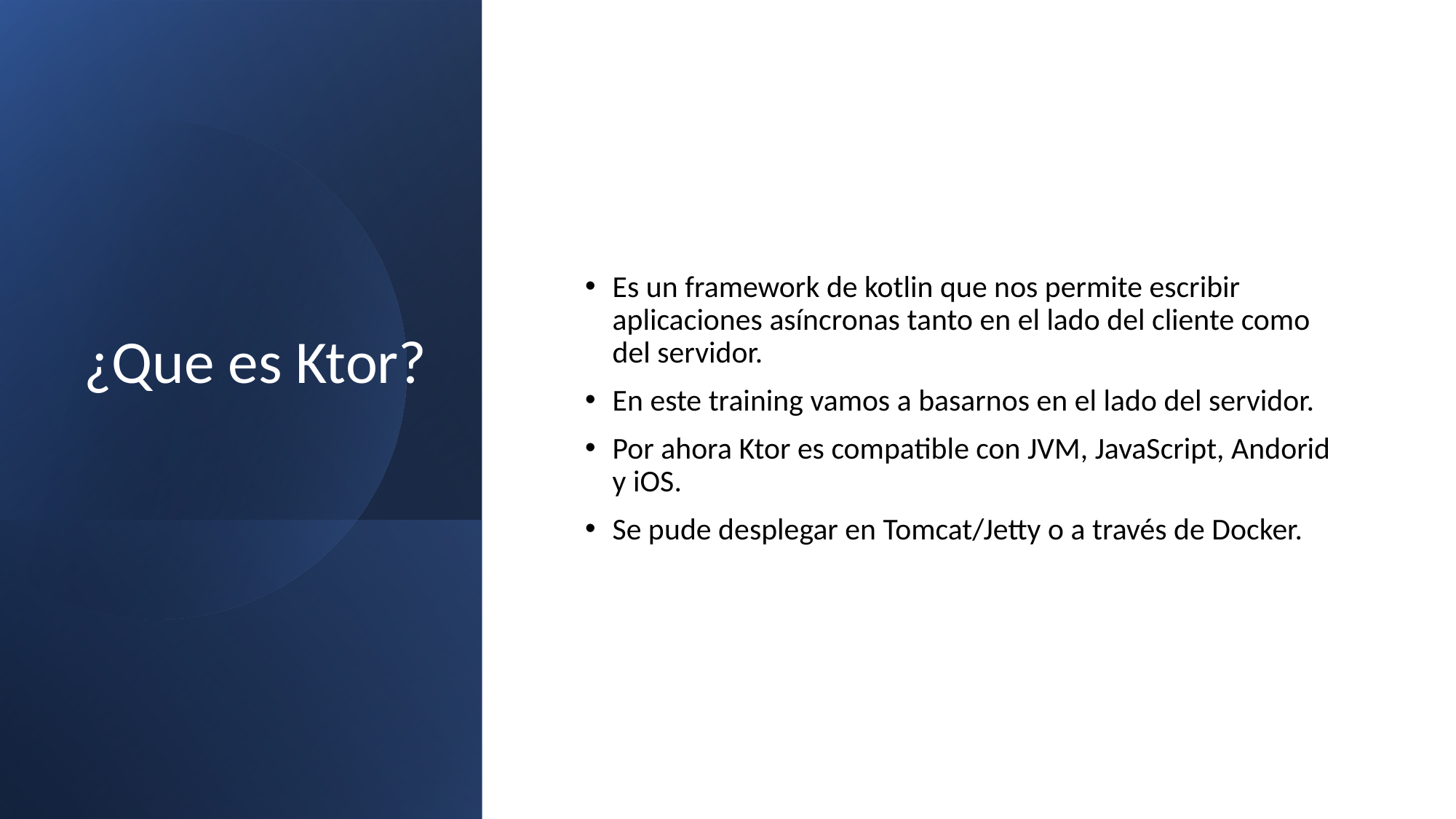

# ¿Que es Ktor?
Es un framework de kotlin que nos permite escribir aplicaciones asíncronas tanto en el lado del cliente como del servidor.
En este training vamos a basarnos en el lado del servidor.
Por ahora Ktor es compatible con JVM, JavaScript, Andorid y iOS.
Se pude desplegar en Tomcat/Jetty o a través de Docker.